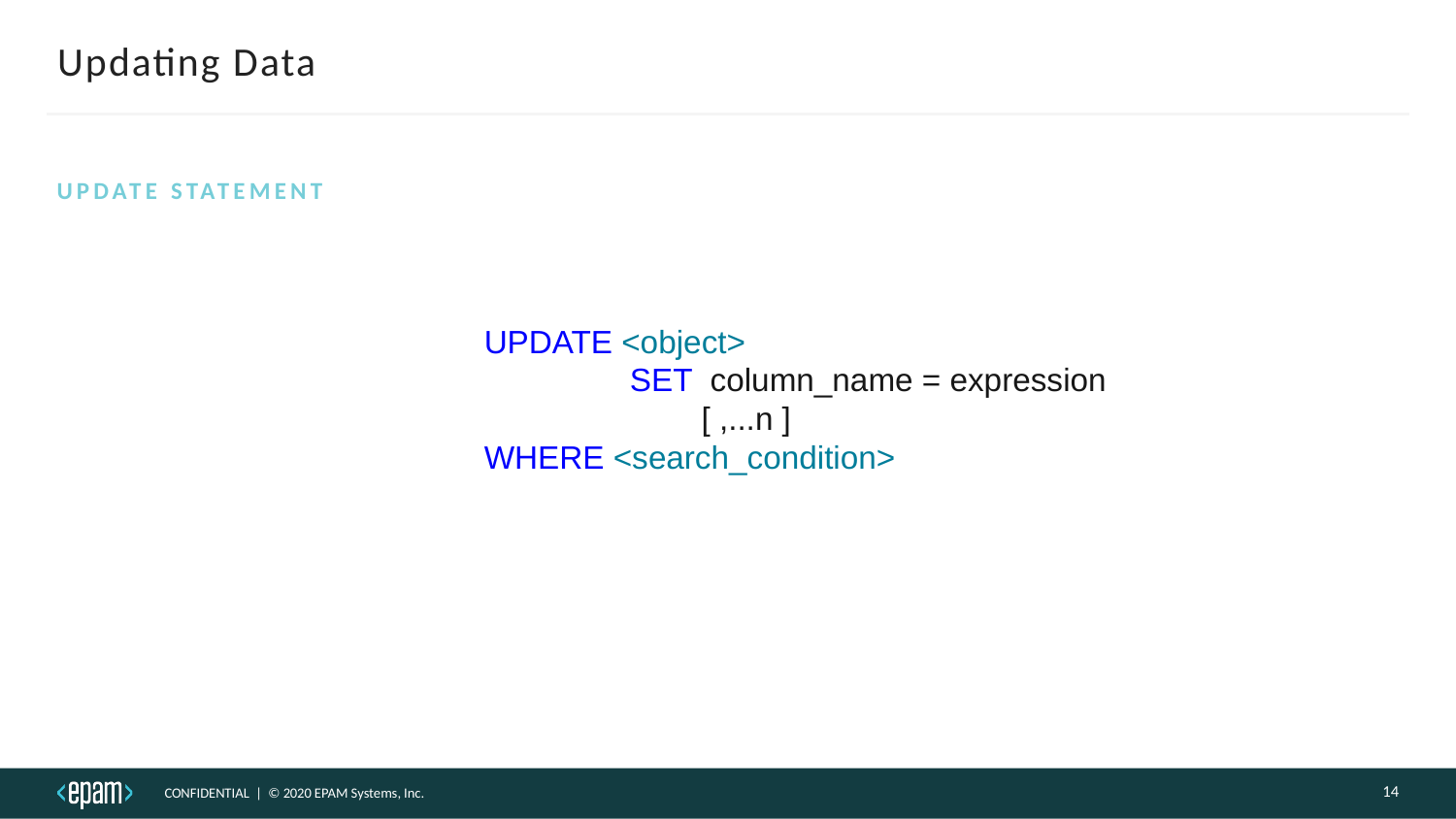

# Updating Data
UPDATE Statement
UPDATE <object>
	SET  column_name = expression
	        [ ,...n ]
WHERE <search_condition>
14